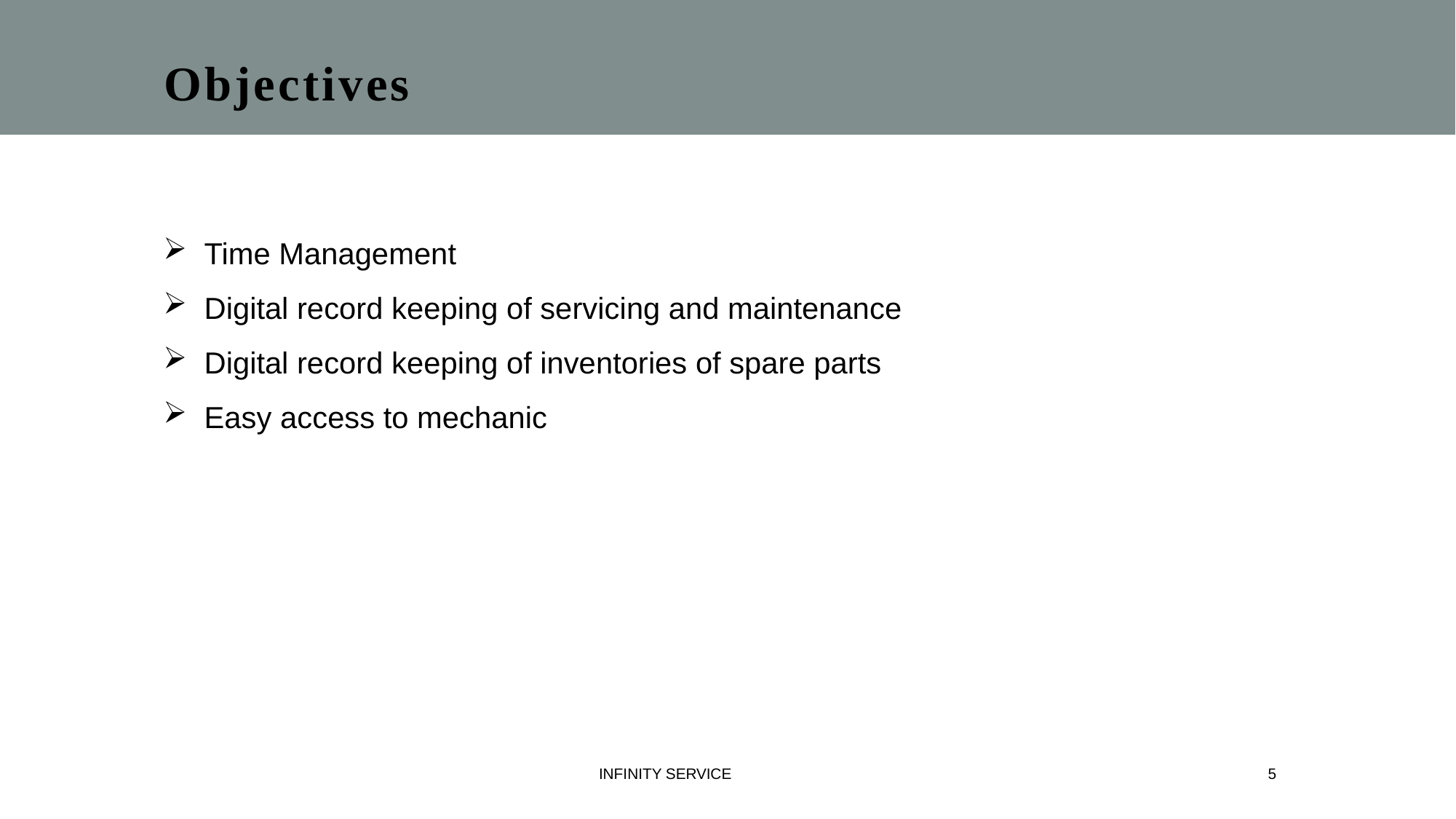

Objectives
Time Management
Digital record keeping of servicing and maintenance
Digital record keeping of inventories of spare parts
Easy access to mechanic

INFINITY SERVICE
5